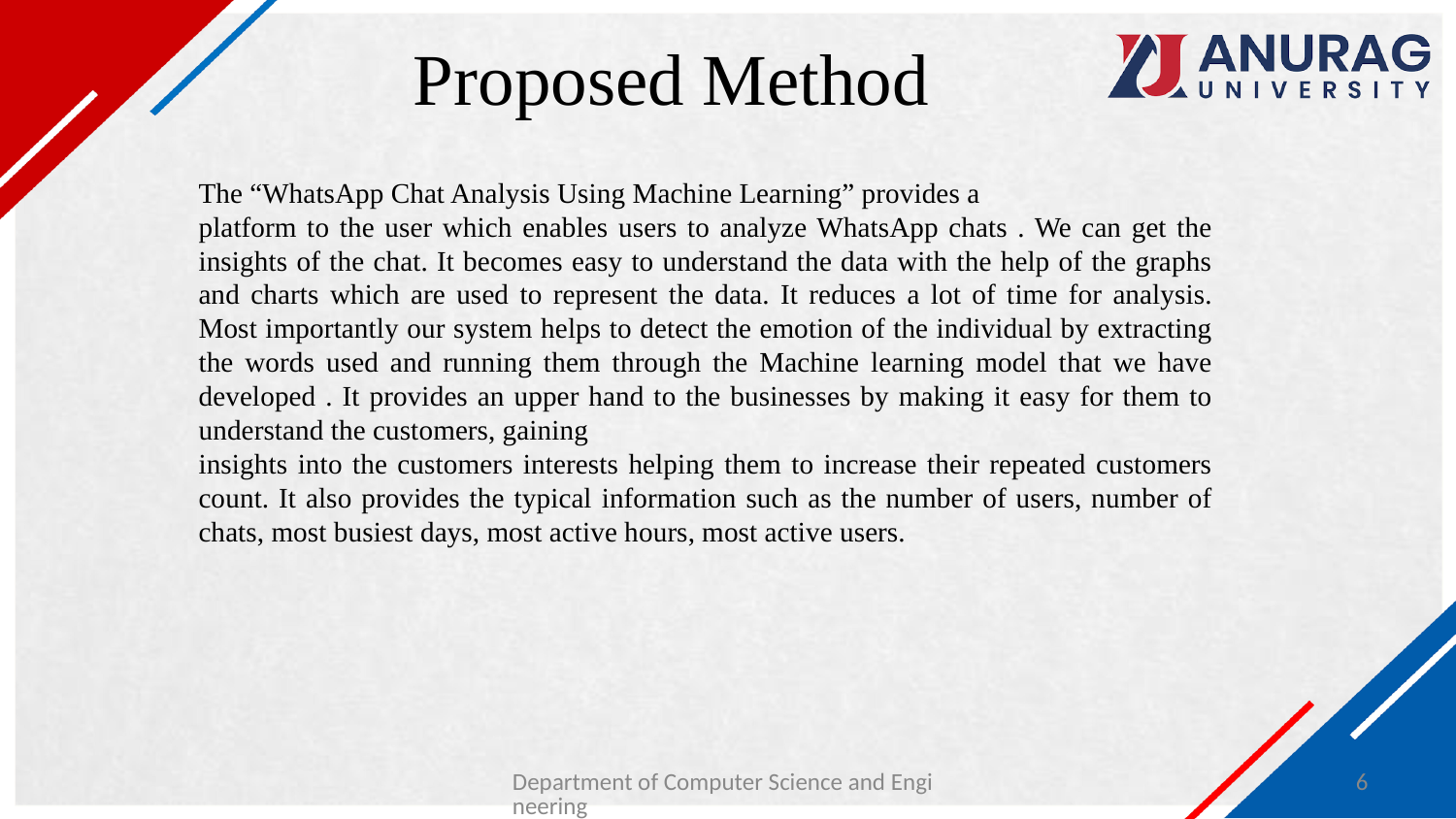

# Proposed Method
The “WhatsApp Chat Analysis Using Machine Learning” provides a
platform to the user which enables users to analyze WhatsApp chats . We can get the insights of the chat. It becomes easy to understand the data with the help of the graphs and charts which are used to represent the data. It reduces a lot of time for analysis. Most importantly our system helps to detect the emotion of the individual by extracting the words used and running them through the Machine learning model that we have developed . It provides an upper hand to the businesses by making it easy for them to understand the customers, gaining
insights into the customers interests helping them to increase their repeated customers count. It also provides the typical information such as the number of users, number of chats, most busiest days, most active hours, most active users.

Department of Computer Science and Engineering
6